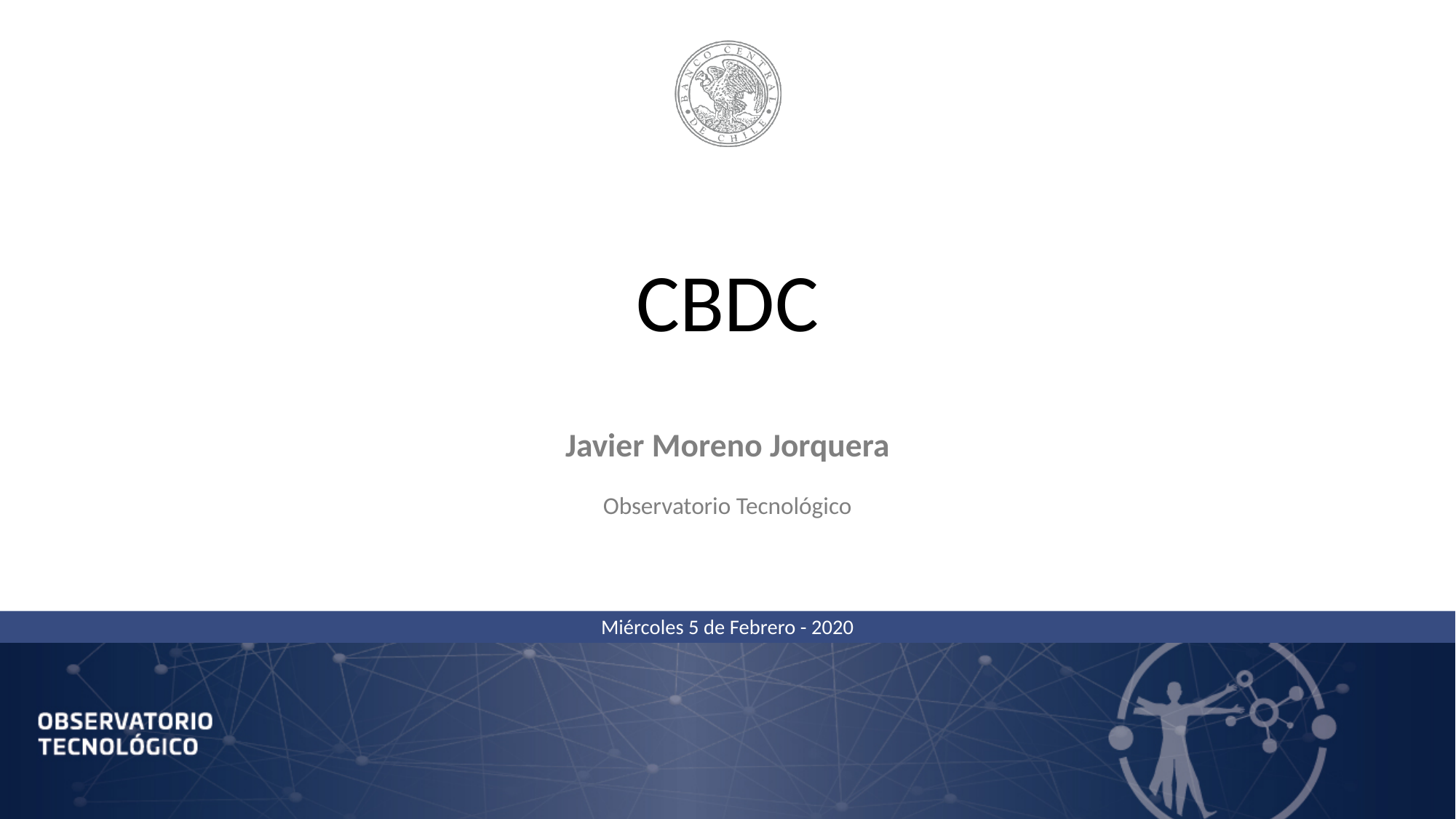

# CBDC
Javier Moreno Jorquera
Observatorio Tecnológico
Miércoles 5 de Febrero - 2020